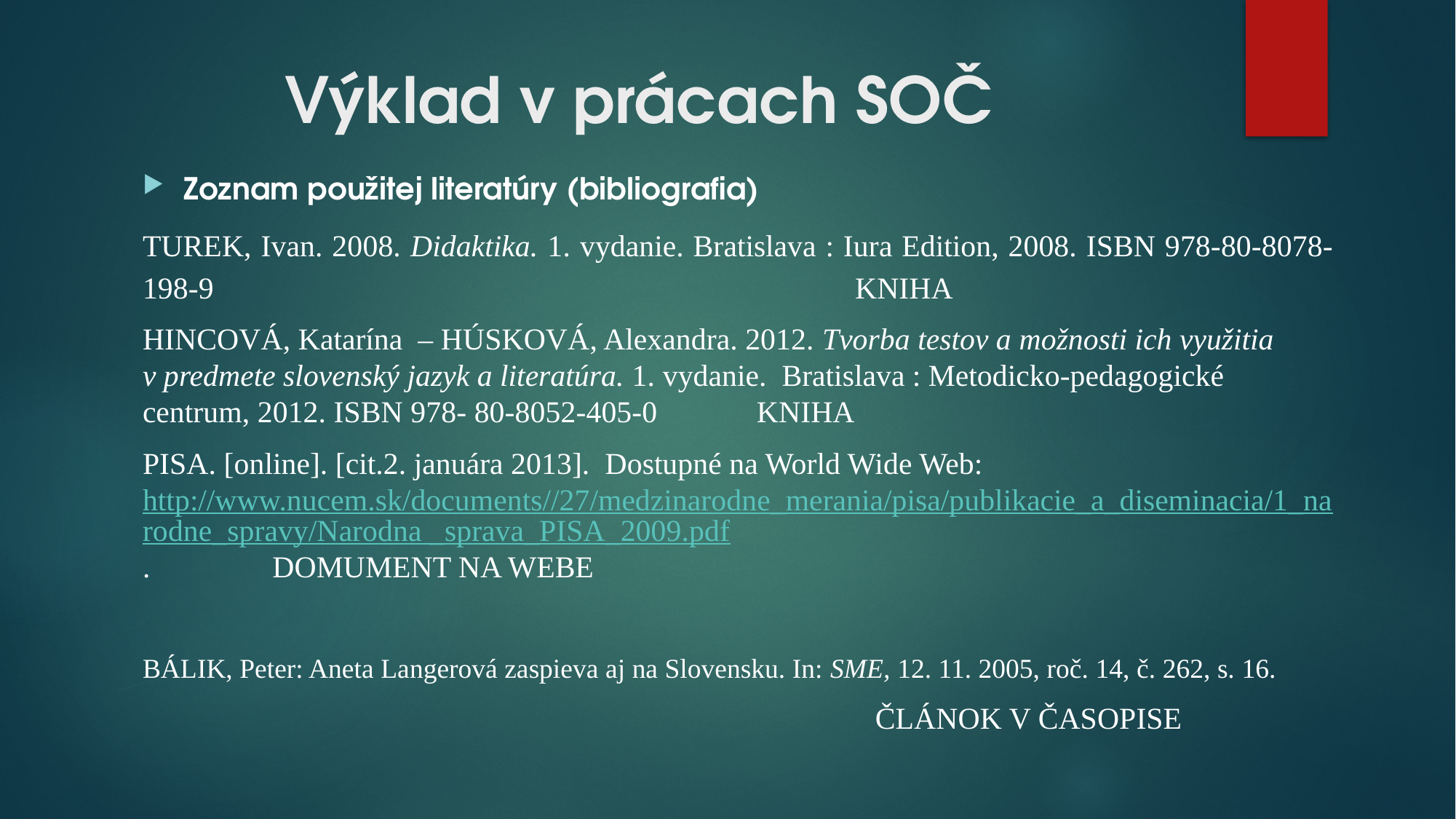

# Výklad v prácach SOČ
Zoznam použitej literatúry (bibliografia)
TUREK, Ivan. 2008. Didaktika. 1. vydanie. Bratislava : Iura Edition, 2008. ISBN 978-80-8078-198-9                                                                                    KNIHA
HINCOVÁ, Katarína  – HÚSKOVÁ, Alexandra. 2012. Tvorba testov a možnosti ich využitia v predmete slovenský jazyk a literatúra. 1. vydanie.  Bratislava : Metodicko-pedagogické centrum, 2012. ISBN 978- 80-8052-405-0             KNIHA
PISA. [online]. [cit.2. januára 2013].  Dostupné na World Wide Web: http://www.nucem.sk/documents//27/medzinarodne_merania/pisa/publikacie_a_diseminacia/1_narodne_spravy/Narodna _sprava_PISA_2009.pdf.                DOMUMENT NA WEBE

BÁLIK, Peter: Aneta Langerová zaspieva aj na Slovensku. In: SME, 12. 11. 2005, roč. 14, č. 262, s. 16.
                                                                                                          ČLÁNOK V ČASOPISE